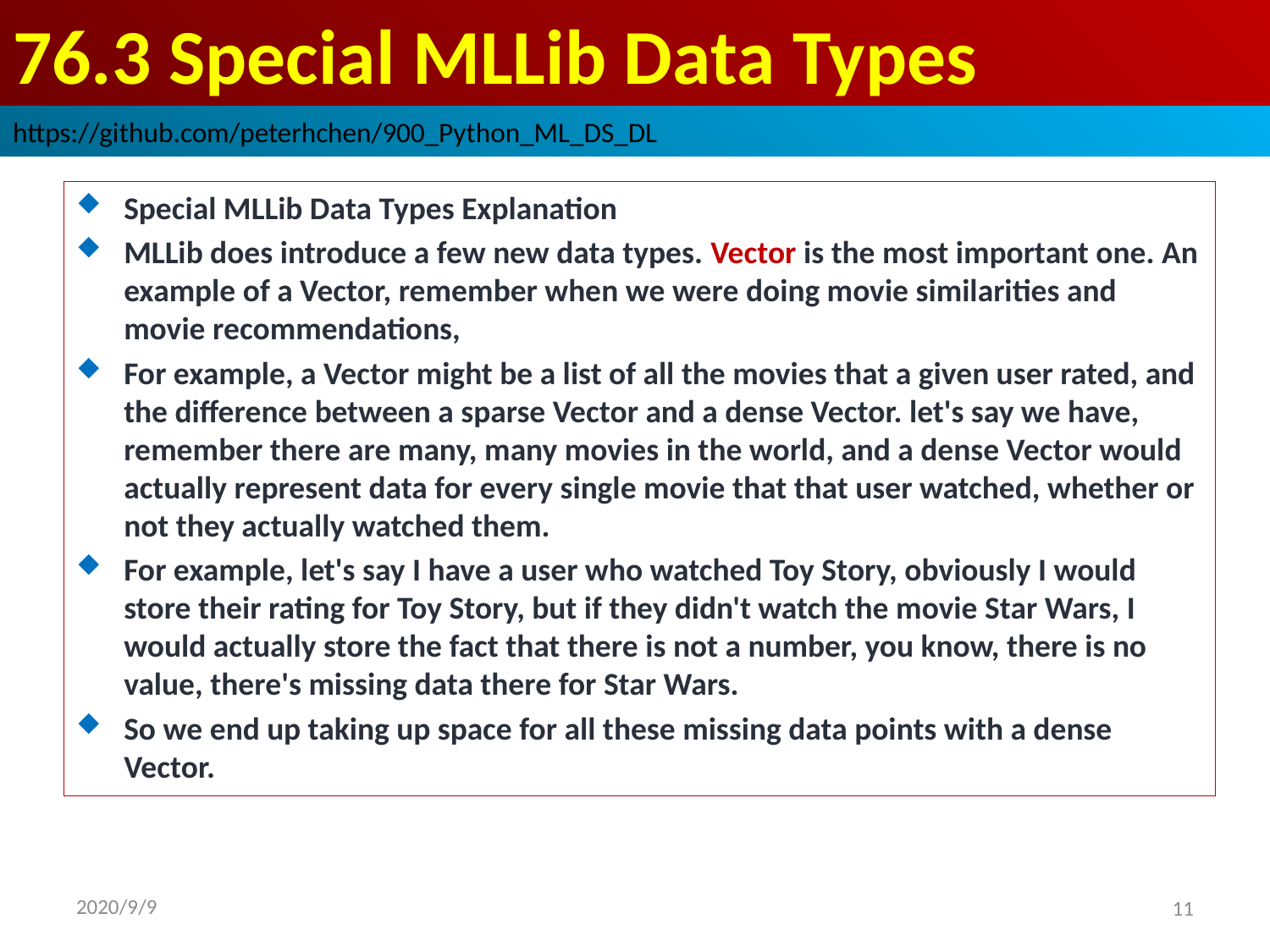

# 76.3 Special MLLib Data Types
https://github.com/peterhchen/900_Python_ML_DS_DL
Special MLLib Data Types Explanation
MLLib does introduce a few new data types. Vector is the most important one. An example of a Vector, remember when we were doing movie similarities and movie recommendations,
For example, a Vector might be a list of all the movies that a given user rated, and the difference between a sparse Vector and a dense Vector. let's say we have, remember there are many, many movies in the world, and a dense Vector would actually represent data for every single movie that that user watched, whether or not they actually watched them.
For example, let's say I have a user who watched Toy Story, obviously I would store their rating for Toy Story, but if they didn't watch the movie Star Wars, I would actually store the fact that there is not a number, you know, there is no value, there's missing data there for Star Wars.
So we end up taking up space for all these missing data points with a dense Vector.
2020/9/9
11